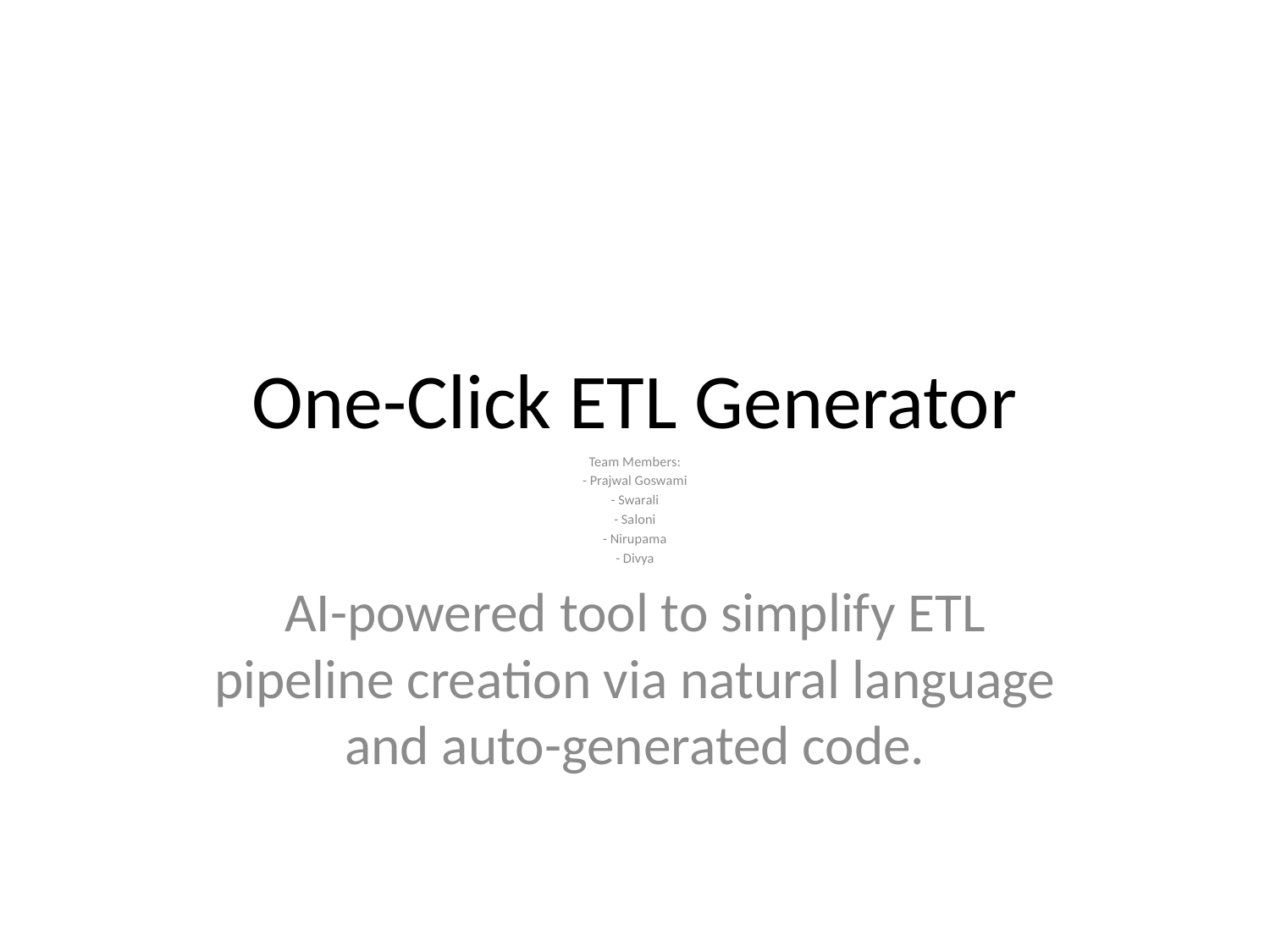

# One-Click ETL Generator
Team Members:
- Prajwal Goswami
- Swarali
- Saloni
- Nirupama
- Divya
AI-powered tool to simplify ETL pipeline creation via natural language and auto-generated code.